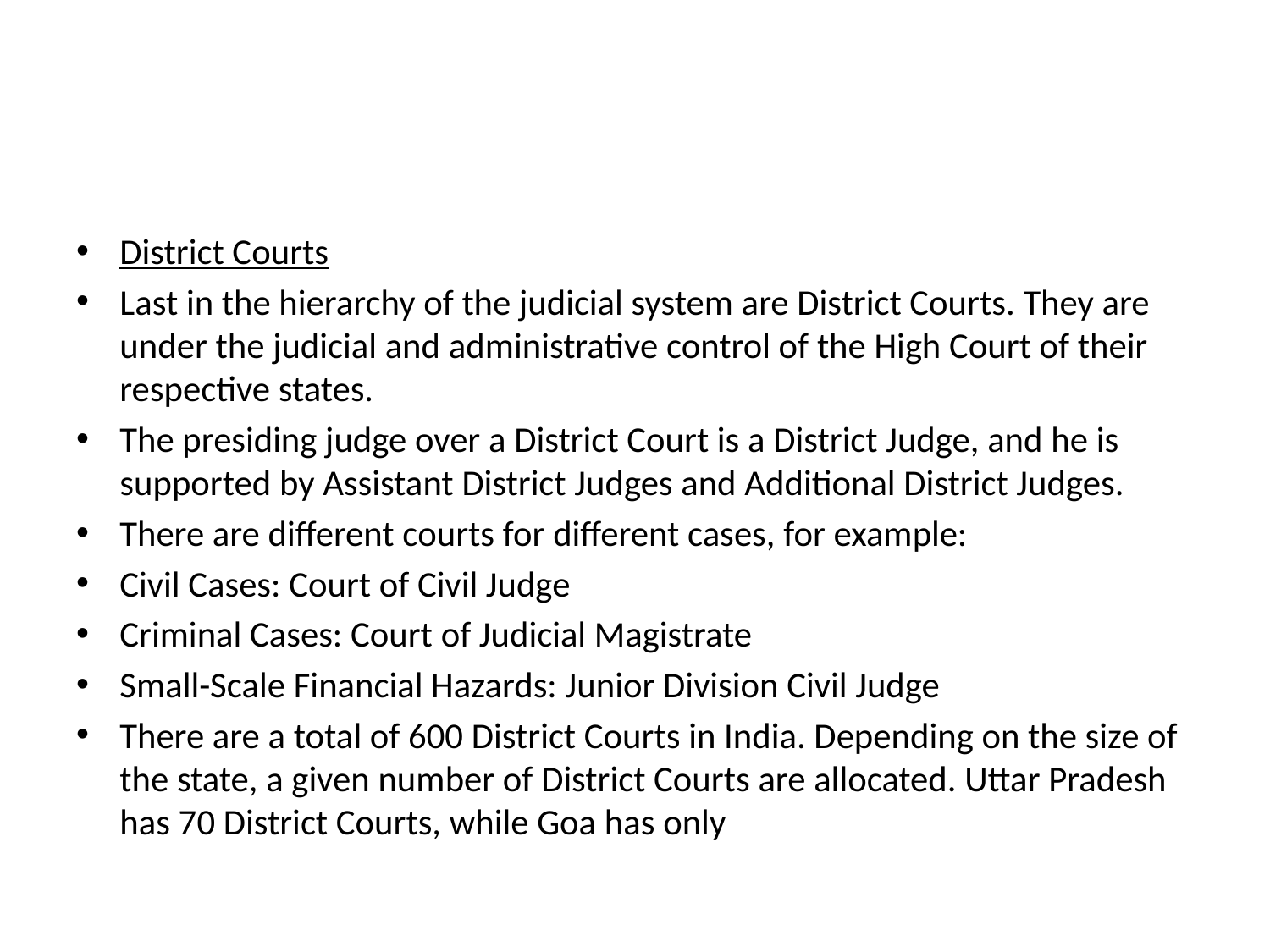

#
District Courts
Last in the hierarchy of the judicial system are District Courts. They are under the judicial and administrative control of the High Court of their respective states.
The presiding judge over a District Court is a District Judge, and he is supported by Assistant District Judges and Additional District Judges.
There are different courts for different cases, for example:
Civil Cases: Court of Civil Judge
Criminal Cases: Court of Judicial Magistrate
Small-Scale Financial Hazards: Junior Division Civil Judge
There are a total of 600 District Courts in India. Depending on the size of the state, a given number of District Courts are allocated. Uttar Pradesh has 70 District Courts, while Goa has only